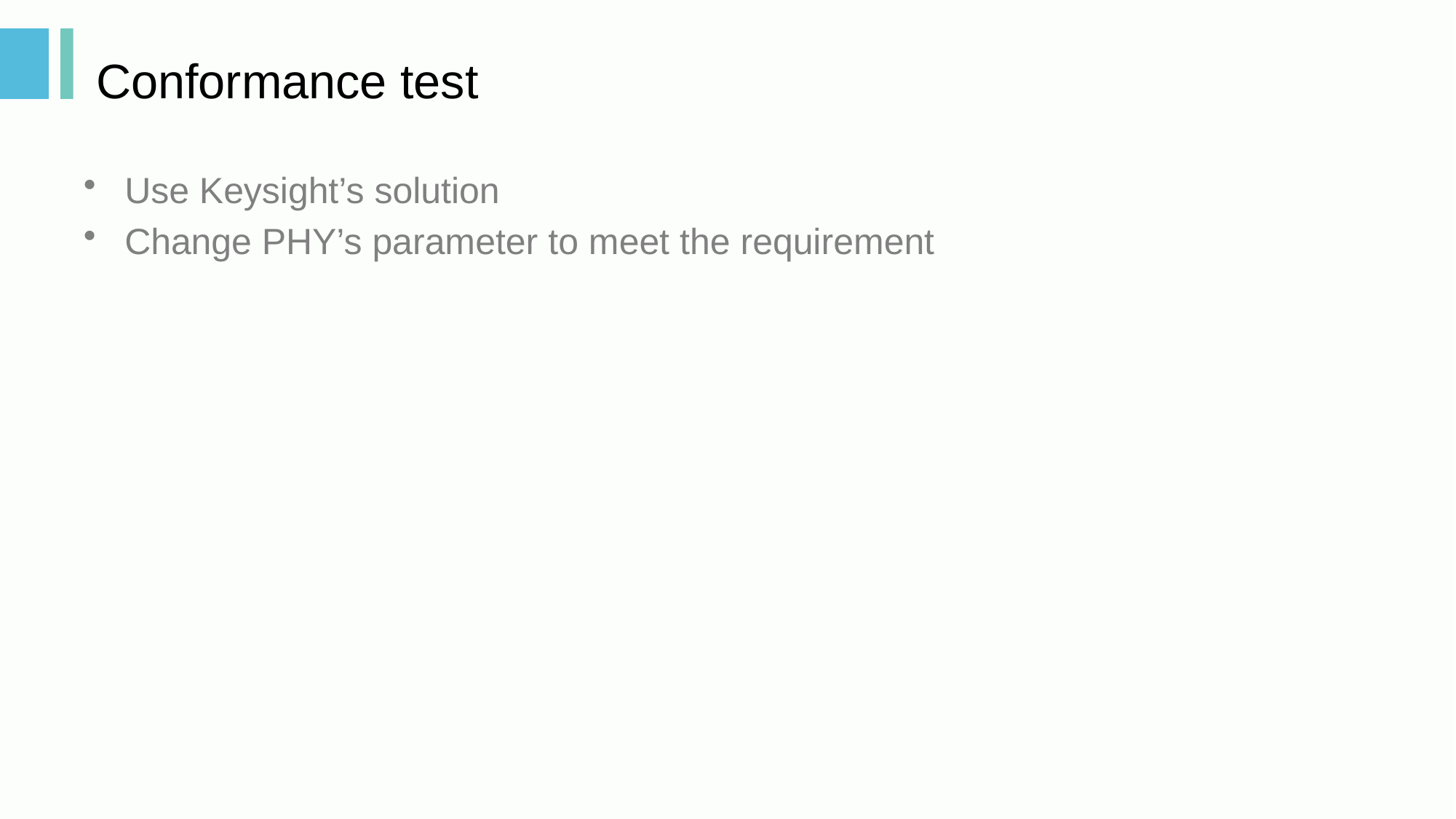

# Conformance test
Use Keysight’s solution
Change PHY’s parameter to meet the requirement